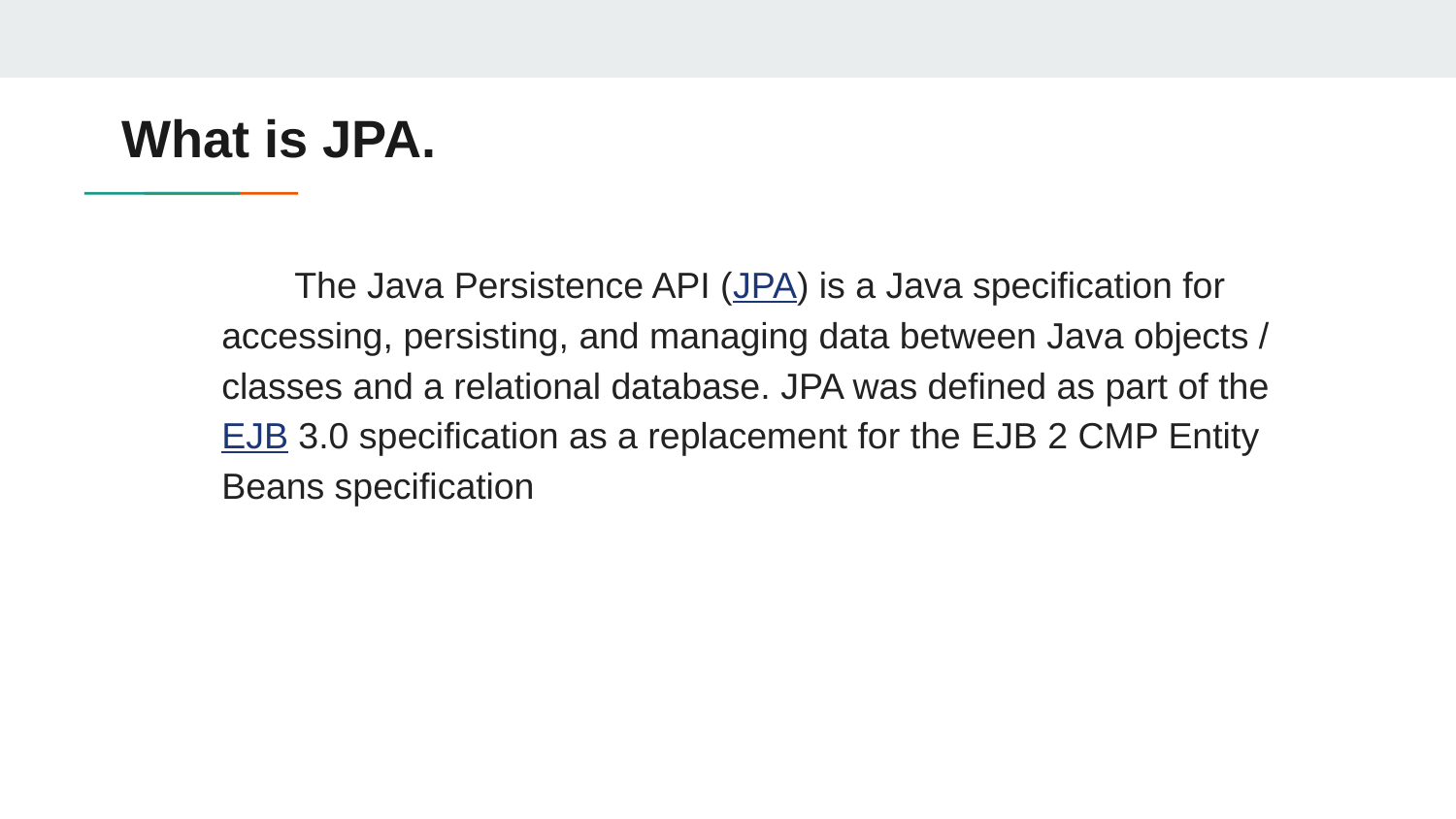

# What is JPA.
The Java Persistence API (JPA) is a Java specification for accessing, persisting, and managing data between Java objects / classes and a relational database. JPA was defined as part of the EJB 3.0 specification as a replacement for the EJB 2 CMP Entity Beans specification